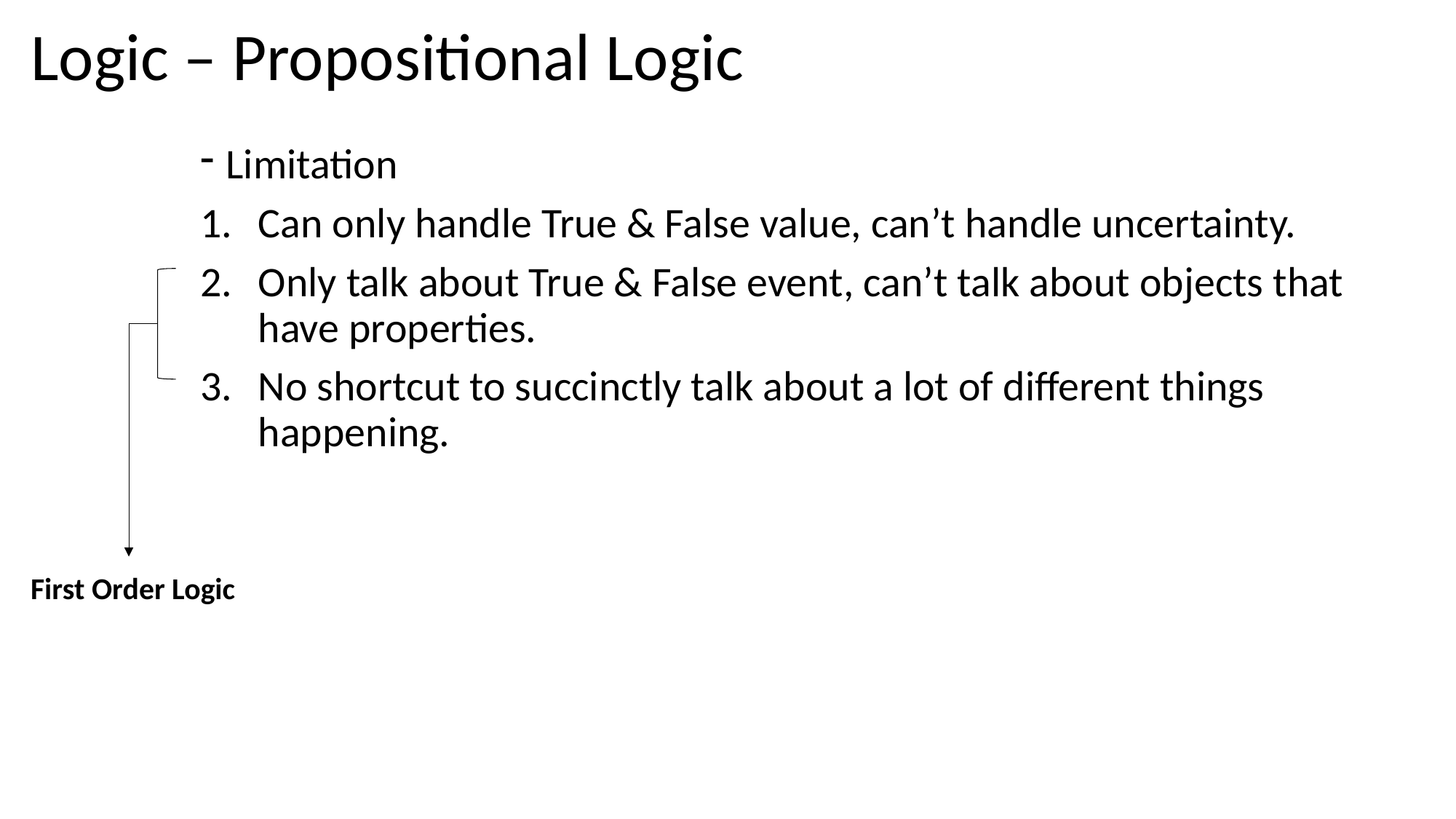

# Logic – Propositional Logic
Limitation
Can only handle True & False value, can’t handle uncertainty.
Only talk about True & False event, can’t talk about objects that have properties.
No shortcut to succinctly talk about a lot of different things happening.

First Order Logic